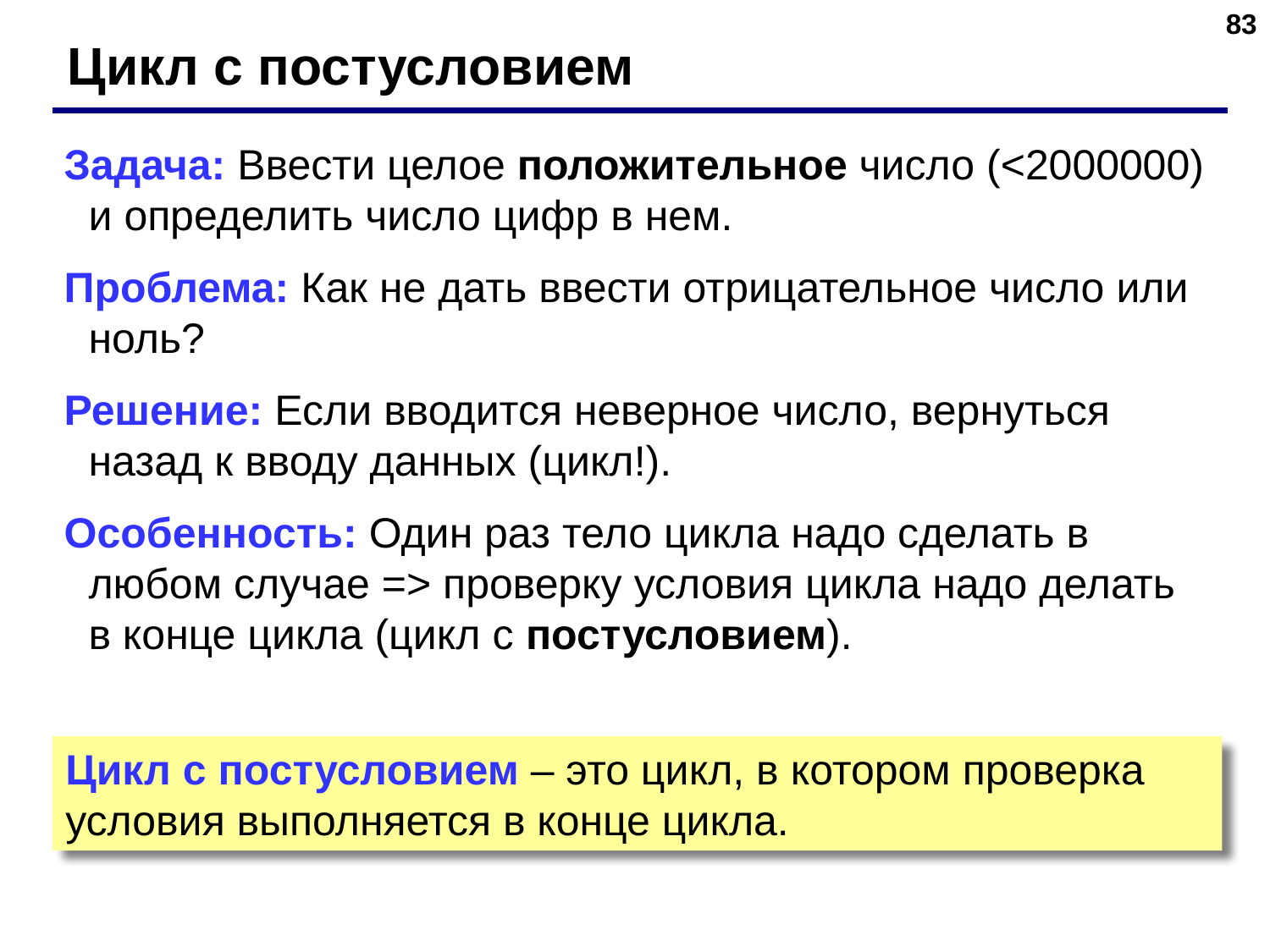

83
Цикл с постусловием

Задача: Ввести целое положительное число (<2000000) и определить число цифр в нем.
Проблема: Как не дать ввести отрицательное число или ноль?
Решение: Если вводится неверное число, вернуться назад к вводу данных (цикл!).
Особенность: Один раз тело цикла надо сделать в любом случае => проверку условия цикла надо делать в конце цикла (цикл с постусловием).
Цикл с постусловием – это цикл, в котором проверка условия выполняется в конце цикла.